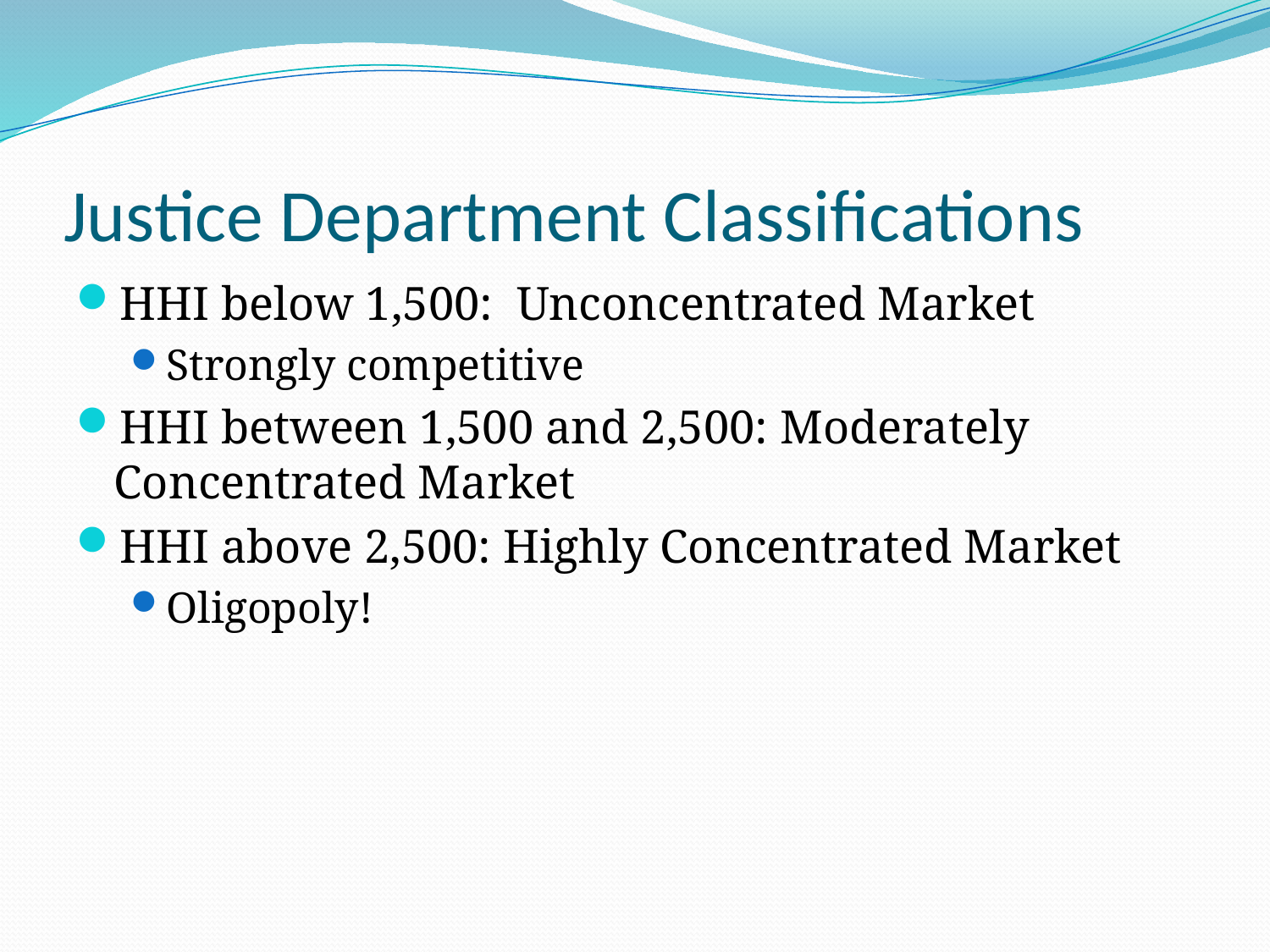

# Justice Department Classifications
HHI below 1,500:  Unconcentrated Market
Strongly competitive
HHI between 1,500 and 2,500: Moderately Concentrated Market
HHI above 2,500: Highly Concentrated Market
Oligopoly!